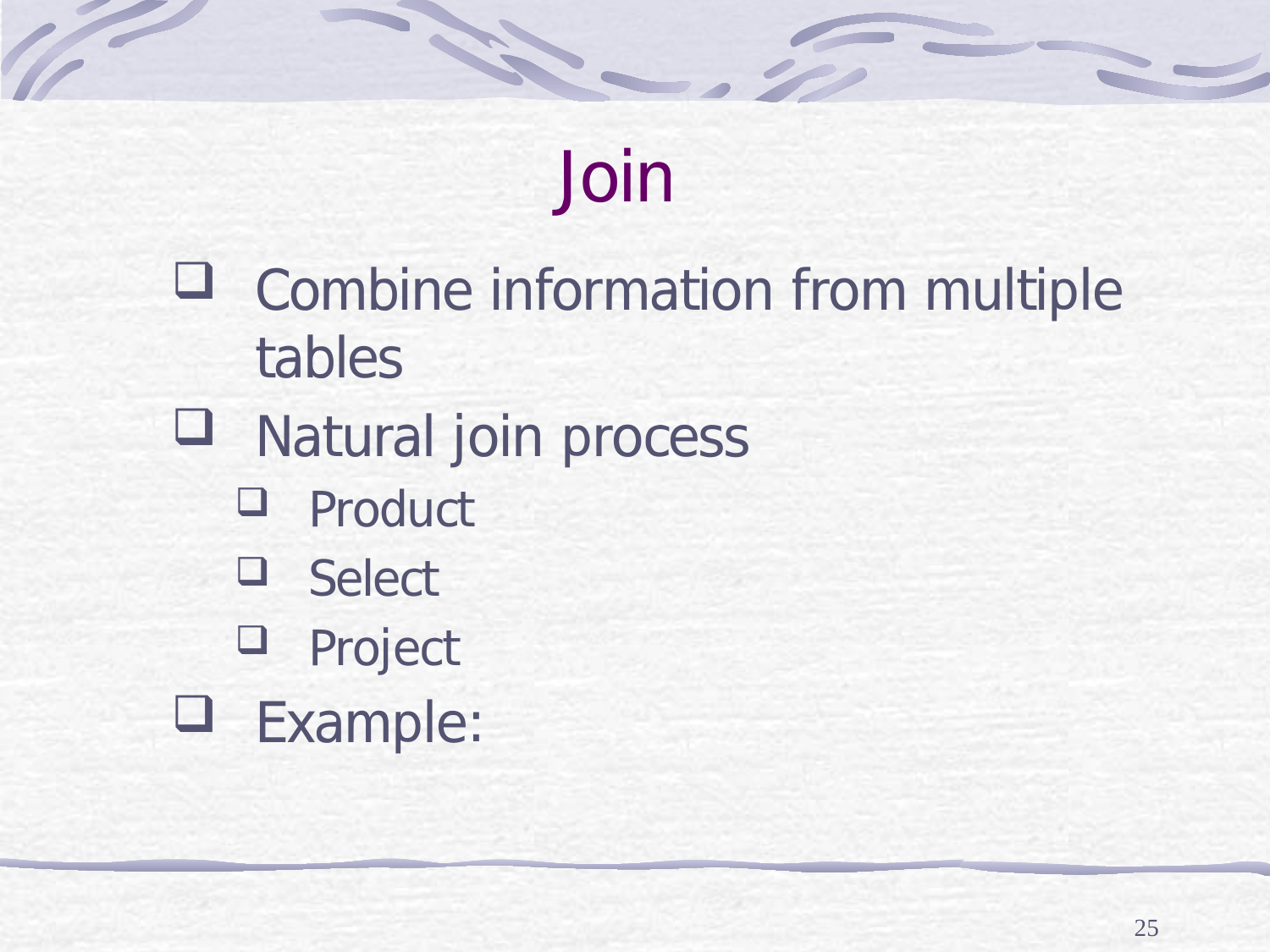

# Join
Combine information from multiple tables
Natural join process
Product
Select
Project
Example:
25